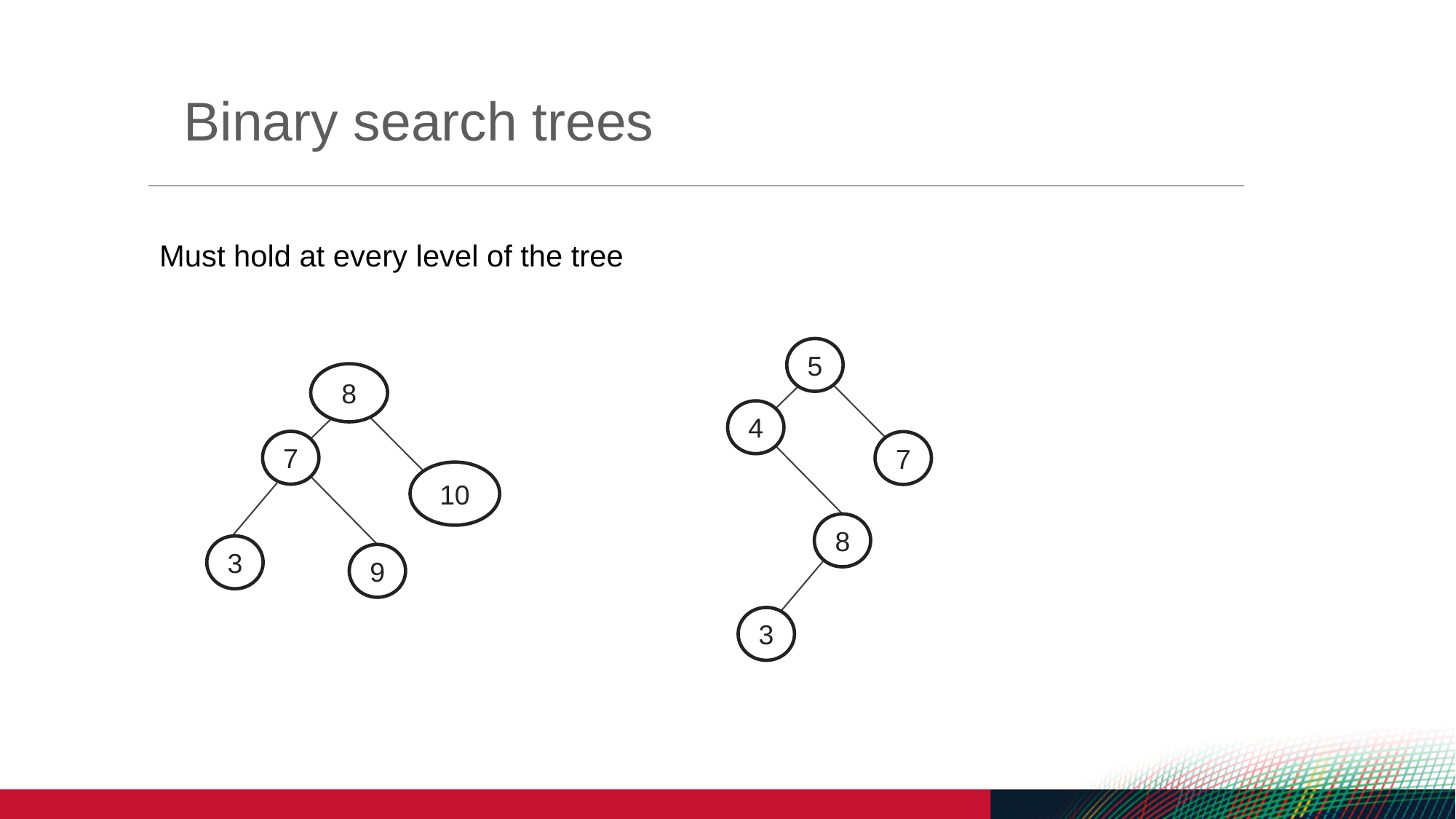

Binary search trees
Must hold at every level of the tree
5

8

4

7

7

10

8

3
9

3